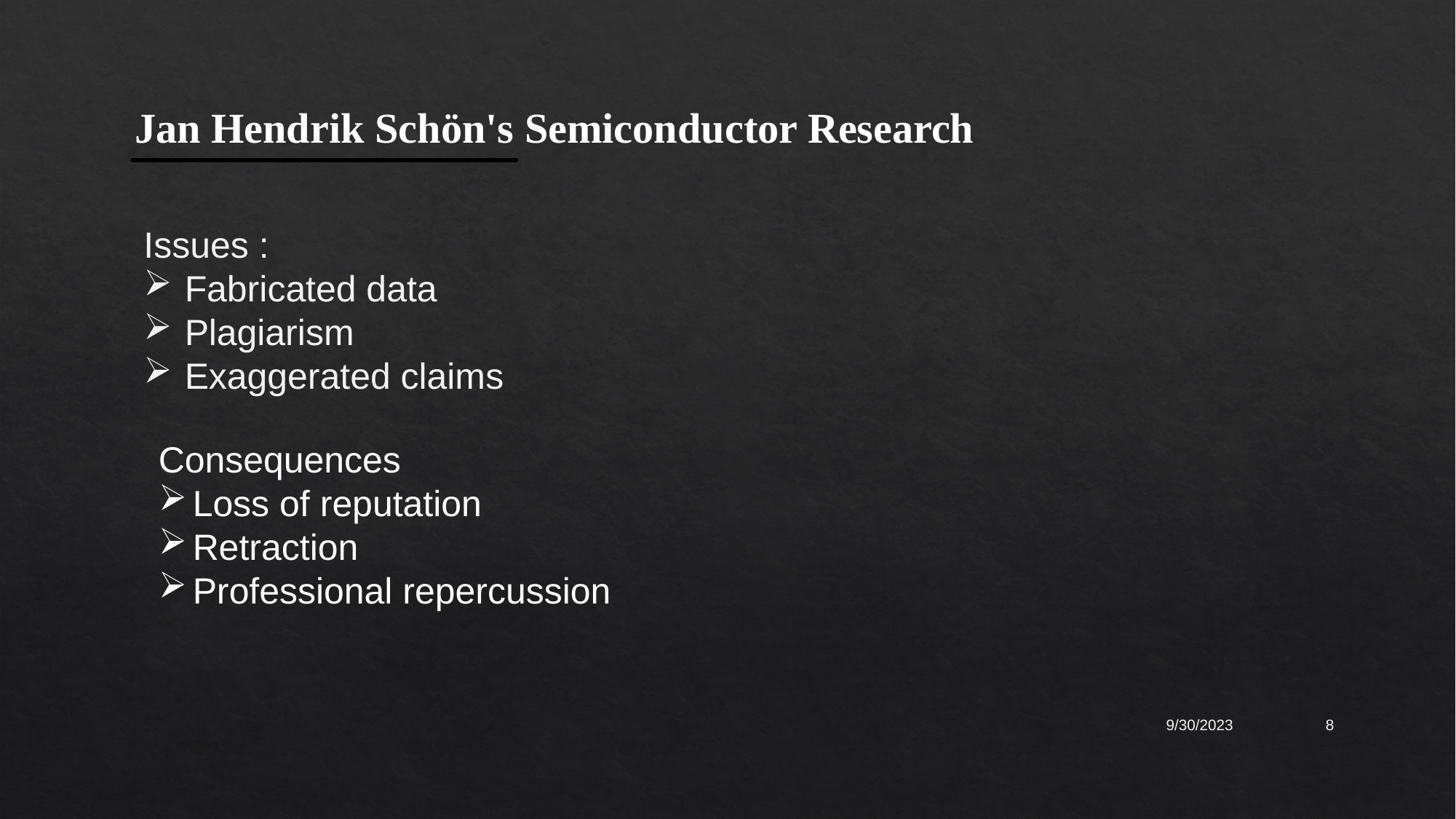

Jan Hendrik Schön's Semiconductor Research
Issues :
Fabricated data
Plagiarism
Exaggerated claims
Consequences
Loss of reputation
Retraction
Professional repercussion
9/30/2023
8